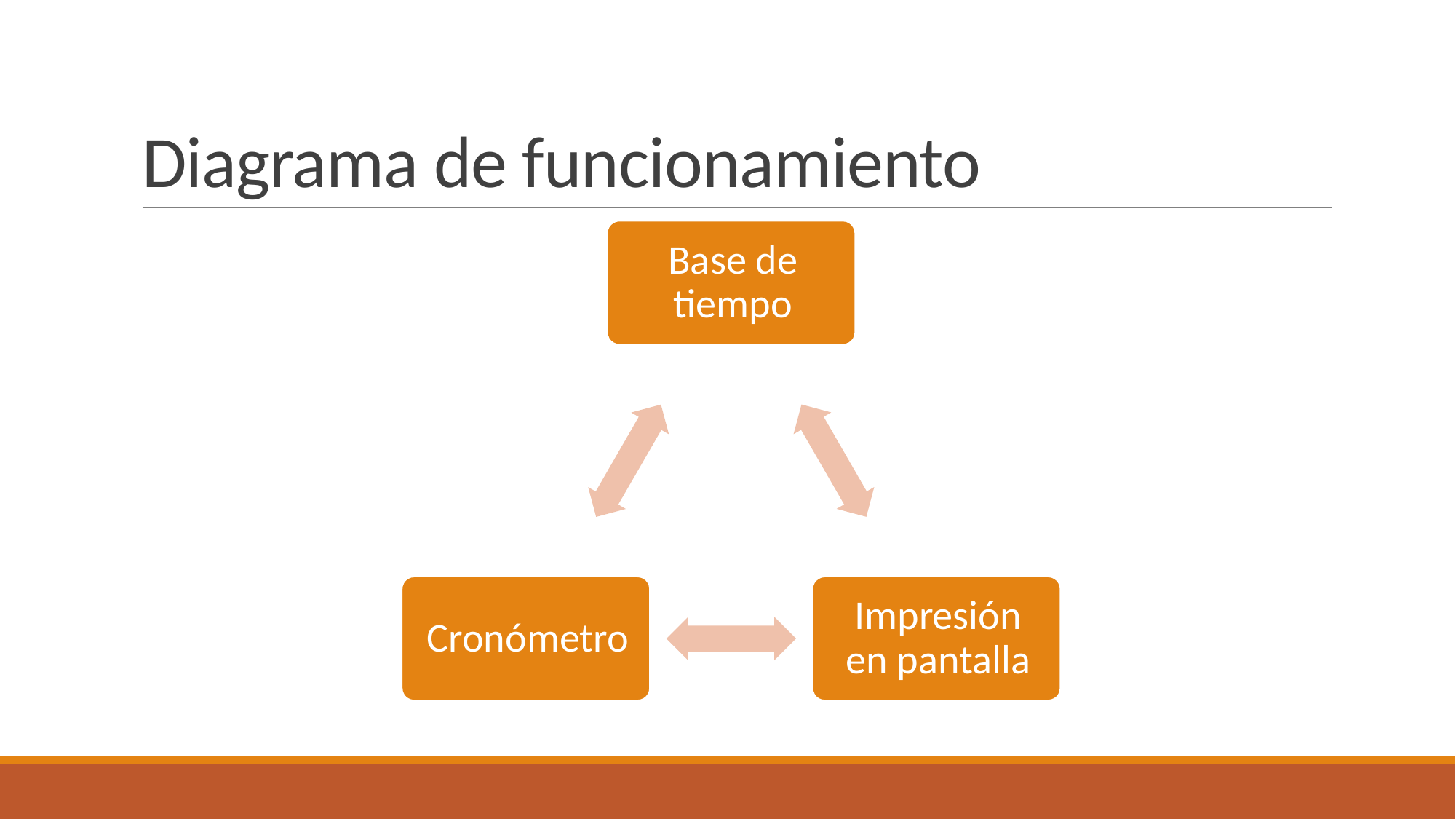

# Diagrama de funcionamiento
Base de tiempo

Impresión en pantalla

Cronómetro